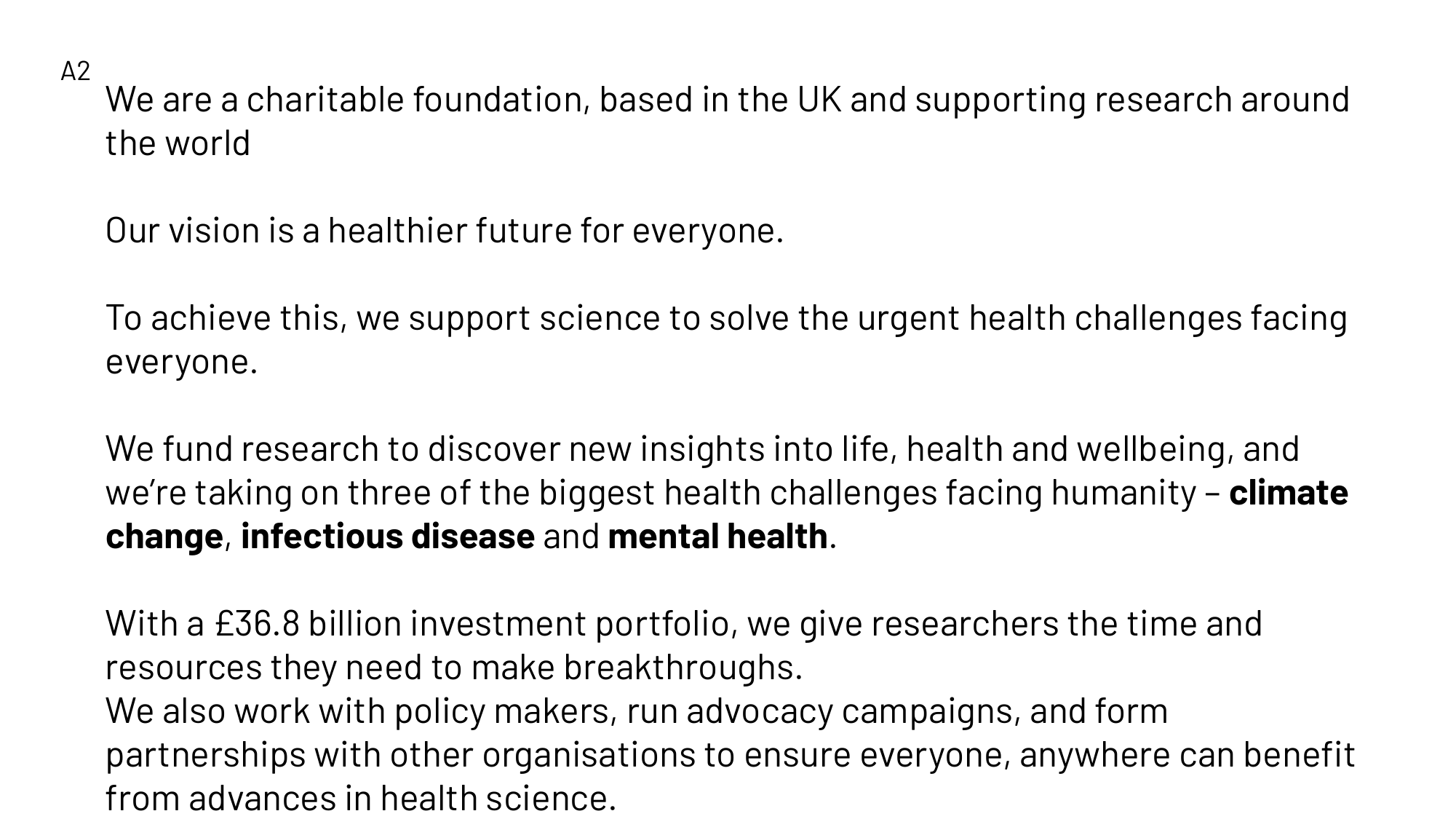

A2
We are a charitable foundation, based in the UK and supporting research around the world

Our vision is a healthier future for everyone.

To achieve this, we support science to solve the urgent health challenges facing everyone.

We fund research to discover new insights into life, health and wellbeing, and we’re taking on three of the biggest health challenges facing humanity – climate change, infectious disease and mental health.

With a £36.8 billion investment portfolio, we give researchers the time and resources they need to make breakthroughs.
We also work with policy makers, run advocacy campaigns, and form partnerships with other organisations to ensure everyone, anywhere can benefit from advances in health science.